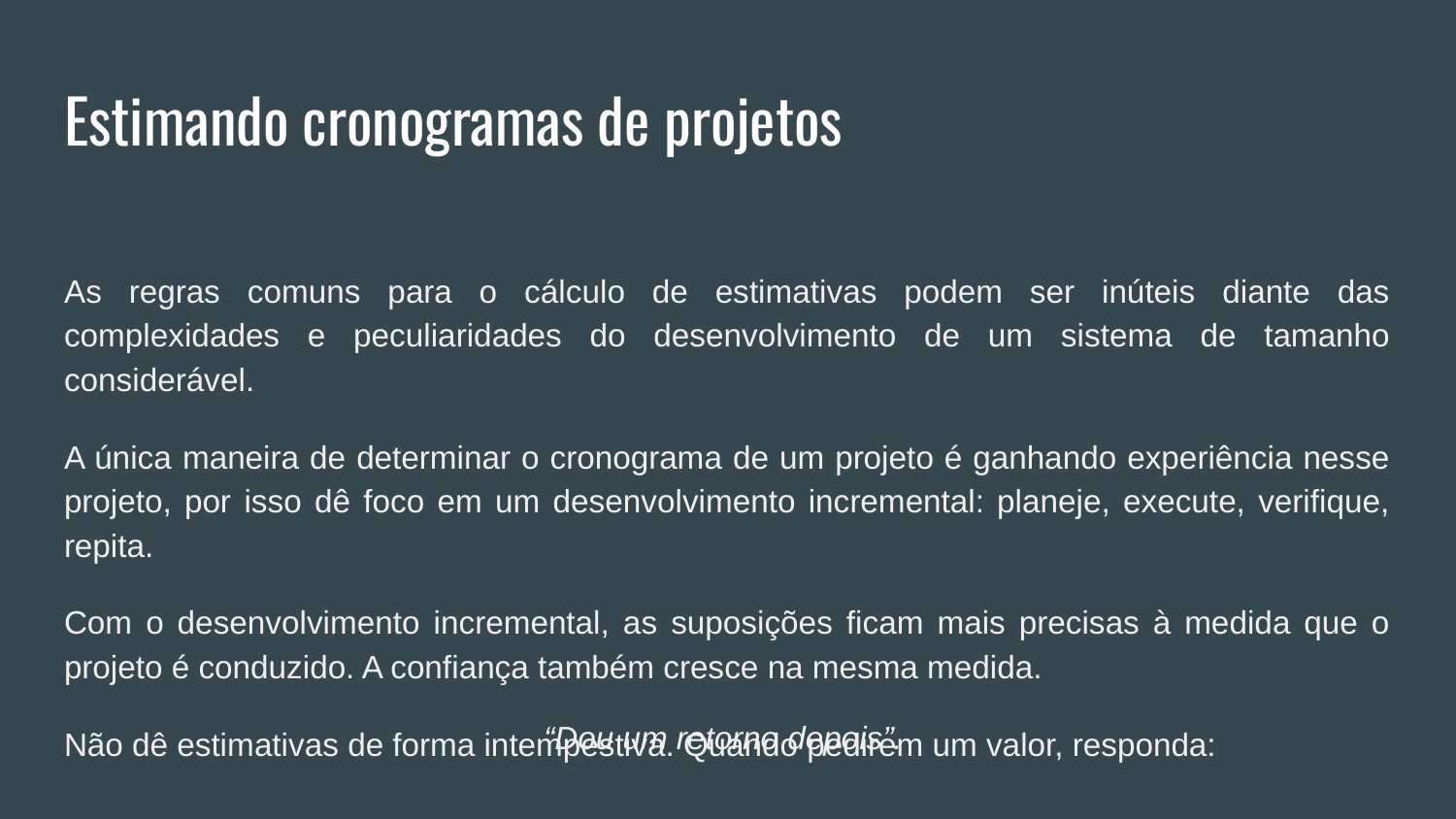

# Estimando cronogramas de projetos
As regras comuns para o cálculo de estimativas podem ser inúteis diante das complexidades e peculiaridades do desenvolvimento de um sistema de tamanho considerável.
A única maneira de determinar o cronograma de um projeto é ganhando experiência nesse projeto, por isso dê foco em um desenvolvimento incremental: planeje, execute, verifique, repita.
Com o desenvolvimento incremental, as suposições ficam mais precisas à medida que o projeto é conduzido. A confiança também cresce na mesma medida.
Não dê estimativas de forma intempestiva. Quando pedirem um valor, responda:

“Dou um retorno depois”.